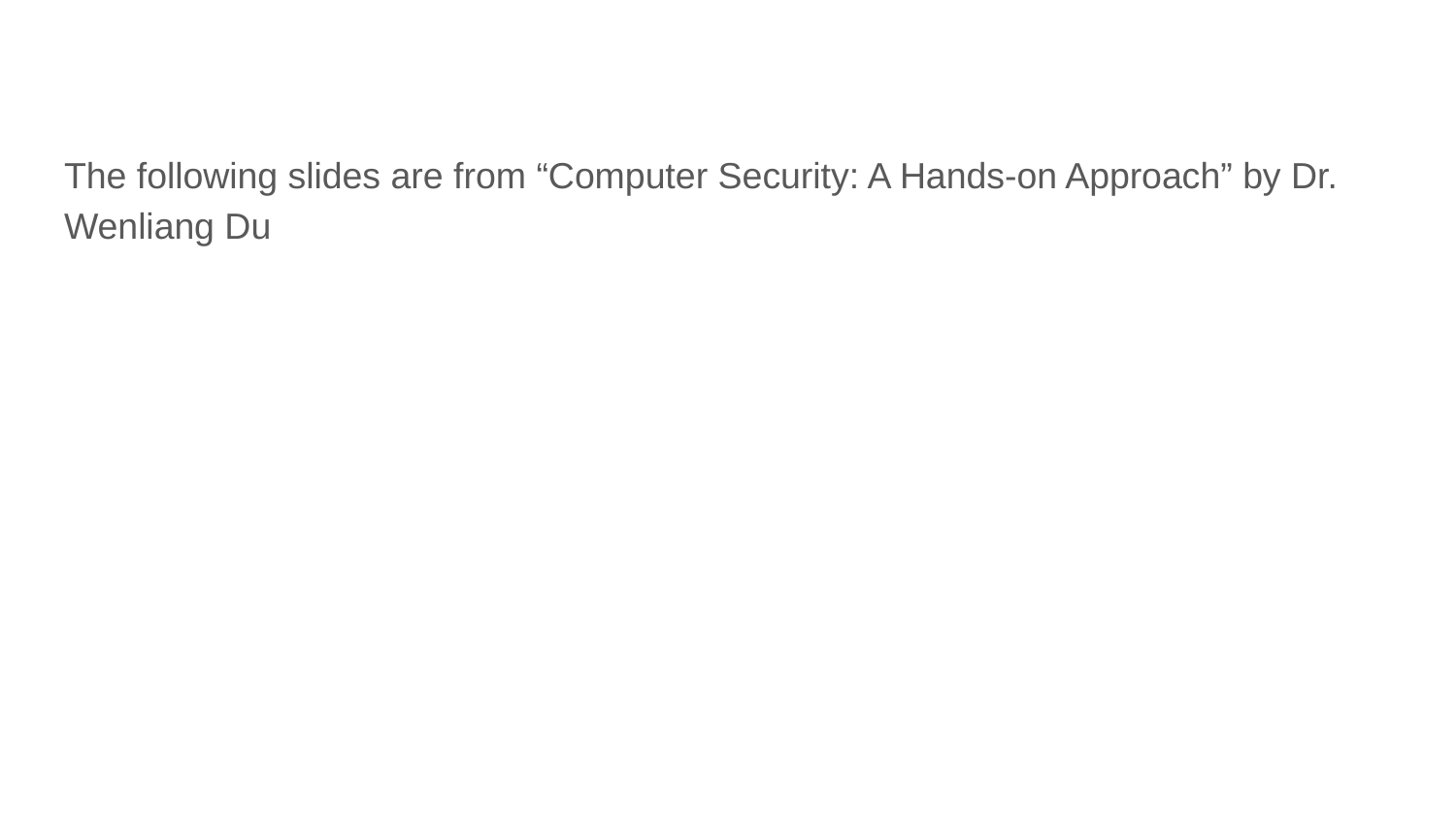

#
The following slides are from “Computer Security: A Hands-on Approach” by Dr. Wenliang Du